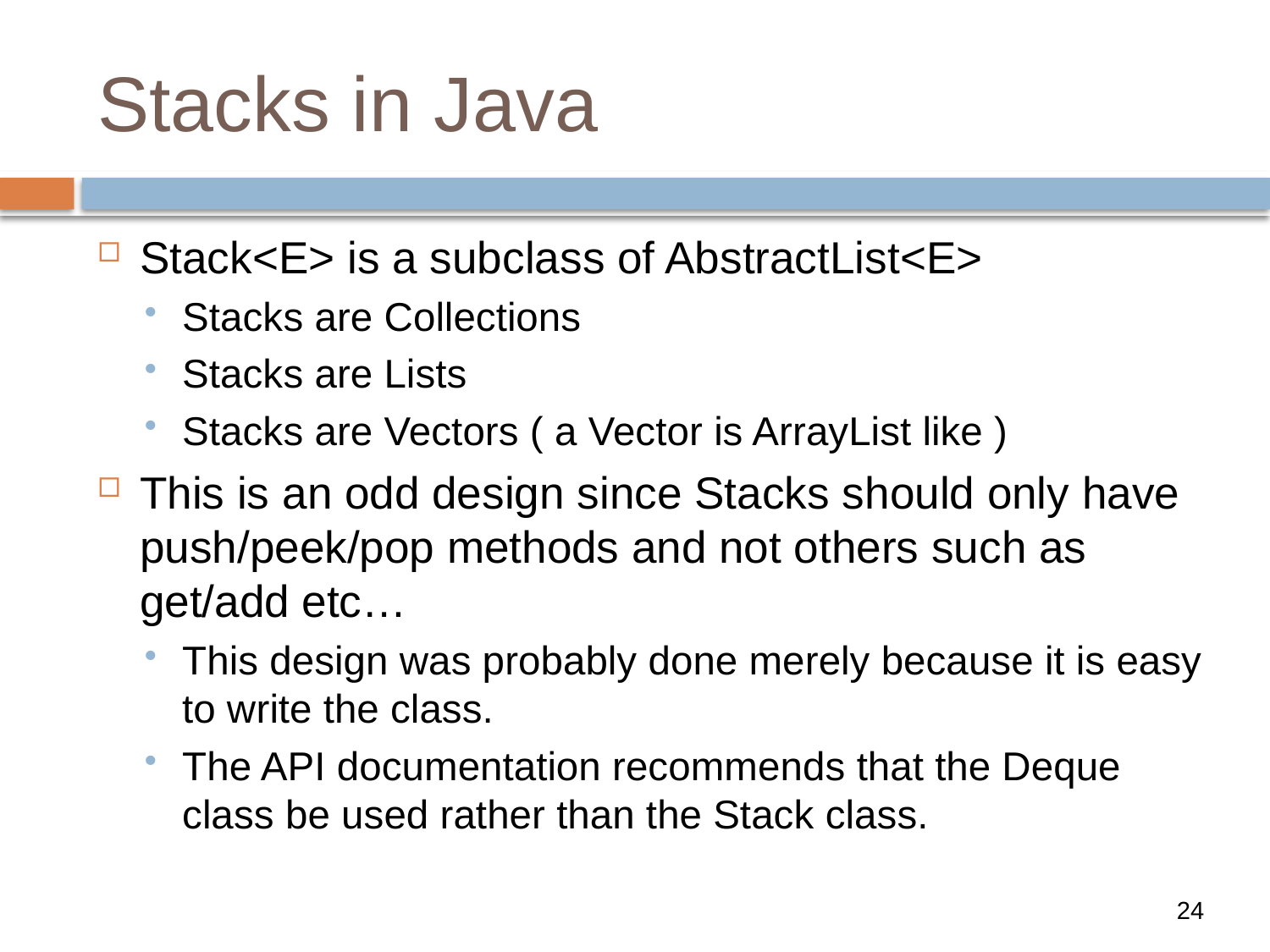

# Stacks in Java
Stack<E> is a subclass of AbstractList<E>
Stacks are Collections
Stacks are Lists
Stacks are Vectors ( a Vector is ArrayList like )
This is an odd design since Stacks should only have push/peek/pop methods and not others such as get/add etc…
This design was probably done merely because it is easy to write the class.
The API documentation recommends that the Deque class be used rather than the Stack class.